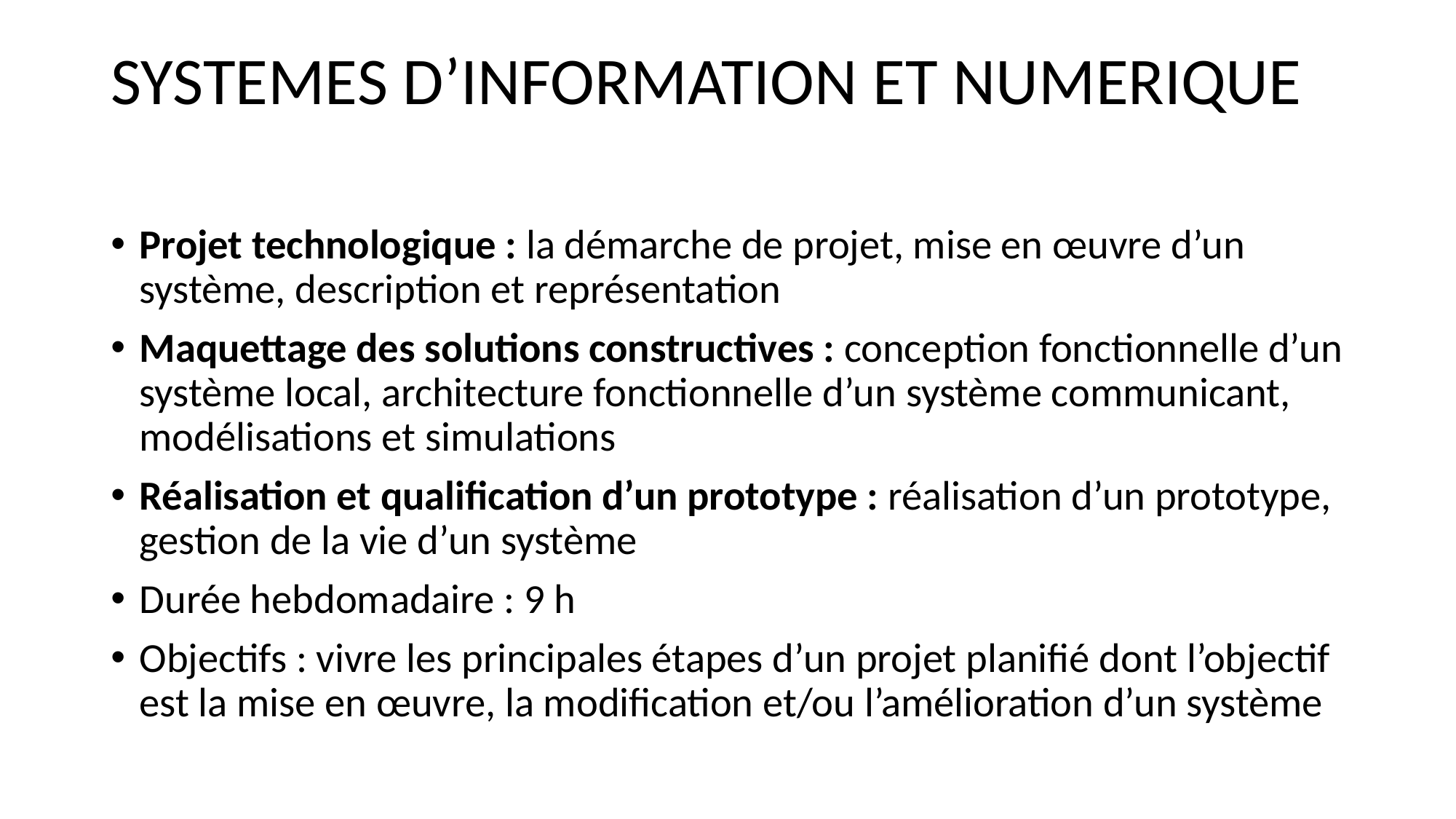

# SYSTEMES D’INFORMATION ET NUMERIQUE
Projet technologique : la démarche de projet, mise en œuvre d’un système, description et représentation
Maquettage des solutions constructives : conception fonctionnelle d’un système local, architecture fonctionnelle d’un système communicant, modélisations et simulations
Réalisation et qualification d’un prototype : réalisation d’un prototype, gestion de la vie d’un système
Durée hebdomadaire : 9 h
Objectifs : vivre les principales étapes d’un projet planifié dont l’objectif est la mise en œuvre, la modification et/ou l’amélioration d’un système